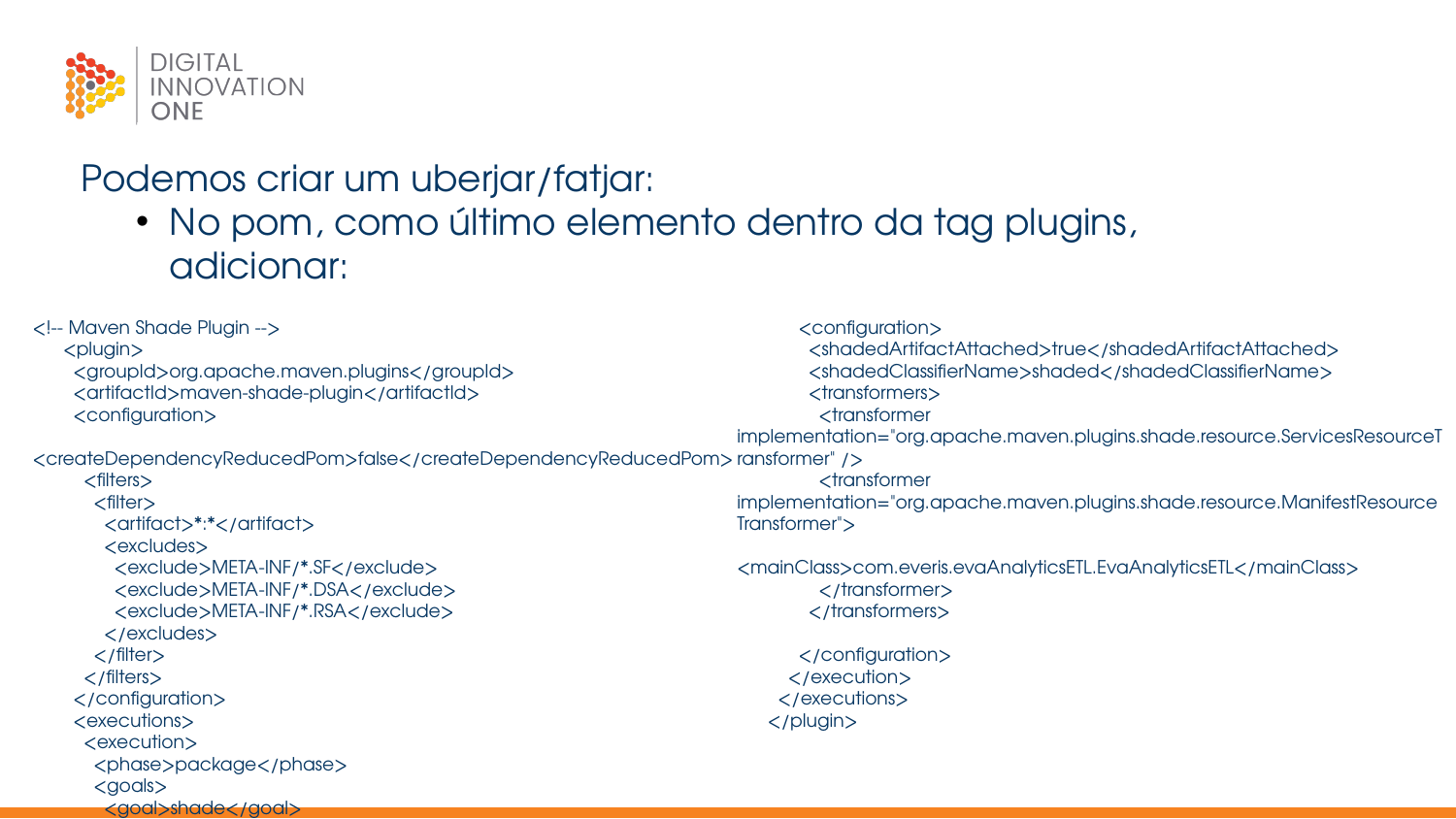

# Compilando e executando um programa Scala
Podemos criar um uberjar/fatjar:
No pom, como último elemento dentro da tag plugins, adicionar:
<!-- Maven Shade Plugin -->
      <plugin>
        <groupId>org.apache.maven.plugins</groupId>
        <artifactId>maven-shade-plugin</artifactId>
        <configuration>
          <createDependencyReducedPom>false</createDependencyReducedPom>
          <filters>
            <filter>
              <artifact>*:*</artifact>
              <excludes>
                <exclude>META-INF/*.SF</exclude>
                <exclude>META-INF/*.DSA</exclude>
                <exclude>META-INF/*.RSA</exclude>
              </excludes>
            </filter>
          </filters>
        </configuration>
        <executions>
          <execution>
            <phase>package</phase>
            <goals>
              <goal>shade</goal>
            </goals>
            <configuration>
              <shadedArtifactAttached>true</shadedArtifactAttached>
              <shadedClassifierName>shaded</shadedClassifierName>
              <transformers>
                <transformer implementation="org.apache.maven.plugins.shade.resource.ServicesResourceTransformer" />
                <transformer implementation="org.apache.maven.plugins.shade.resource.ManifestResourceTransformer">
                  <mainClass>com.everis.evaAnalyticsETL.EvaAnalyticsETL</mainClass>
                </transformer>
              </transformers>

            </configuration>
          </execution>
        </executions>
      </plugin>